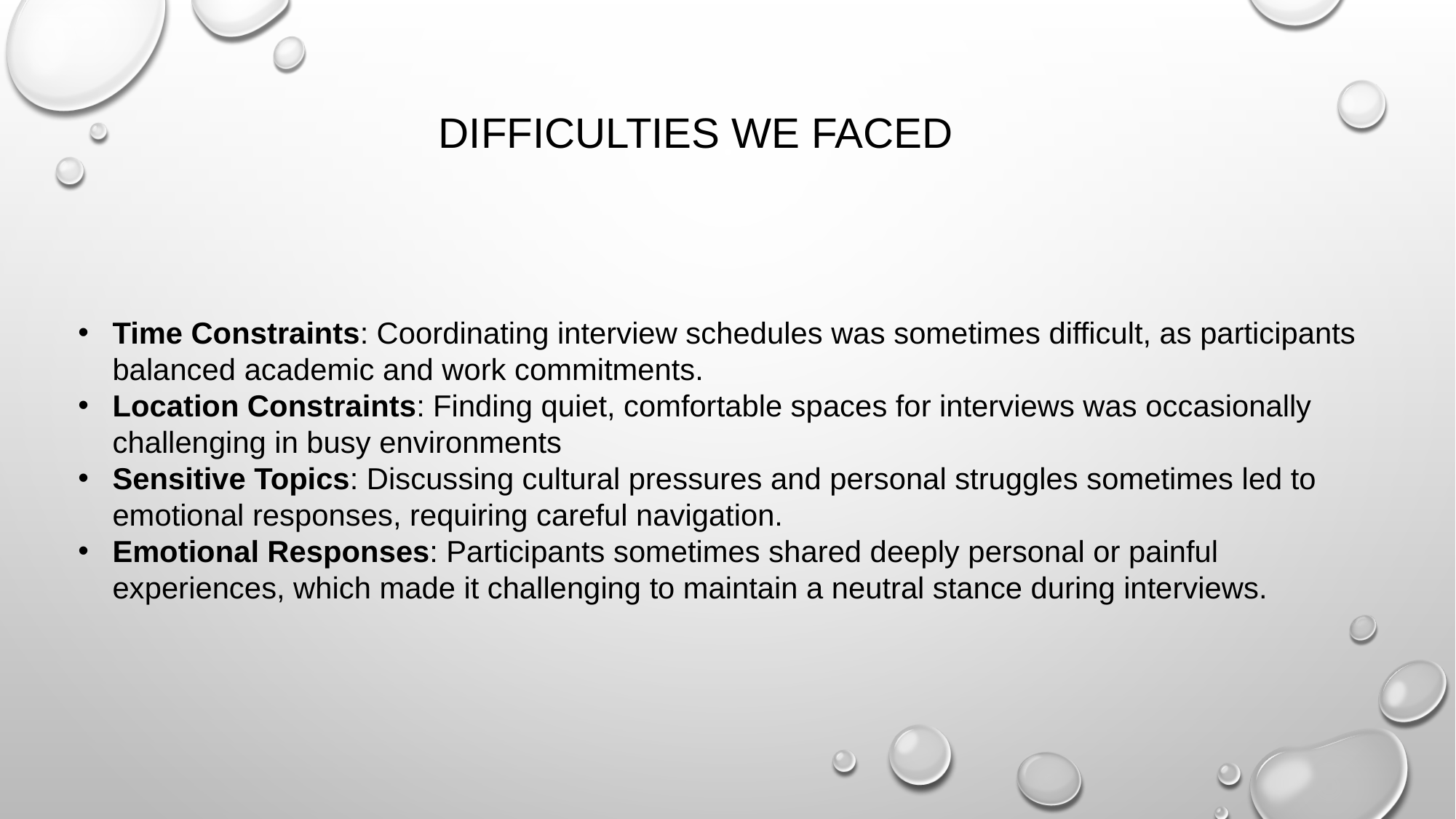

DIFFICULTIES WE FACED
Time Constraints: Coordinating interview schedules was sometimes difficult, as participants balanced academic and work commitments.
Location Constraints: Finding quiet, comfortable spaces for interviews was occasionally challenging in busy environments
Sensitive Topics: Discussing cultural pressures and personal struggles sometimes led to emotional responses, requiring careful navigation.
Emotional Responses: Participants sometimes shared deeply personal or painful experiences, which made it challenging to maintain a neutral stance during interviews.